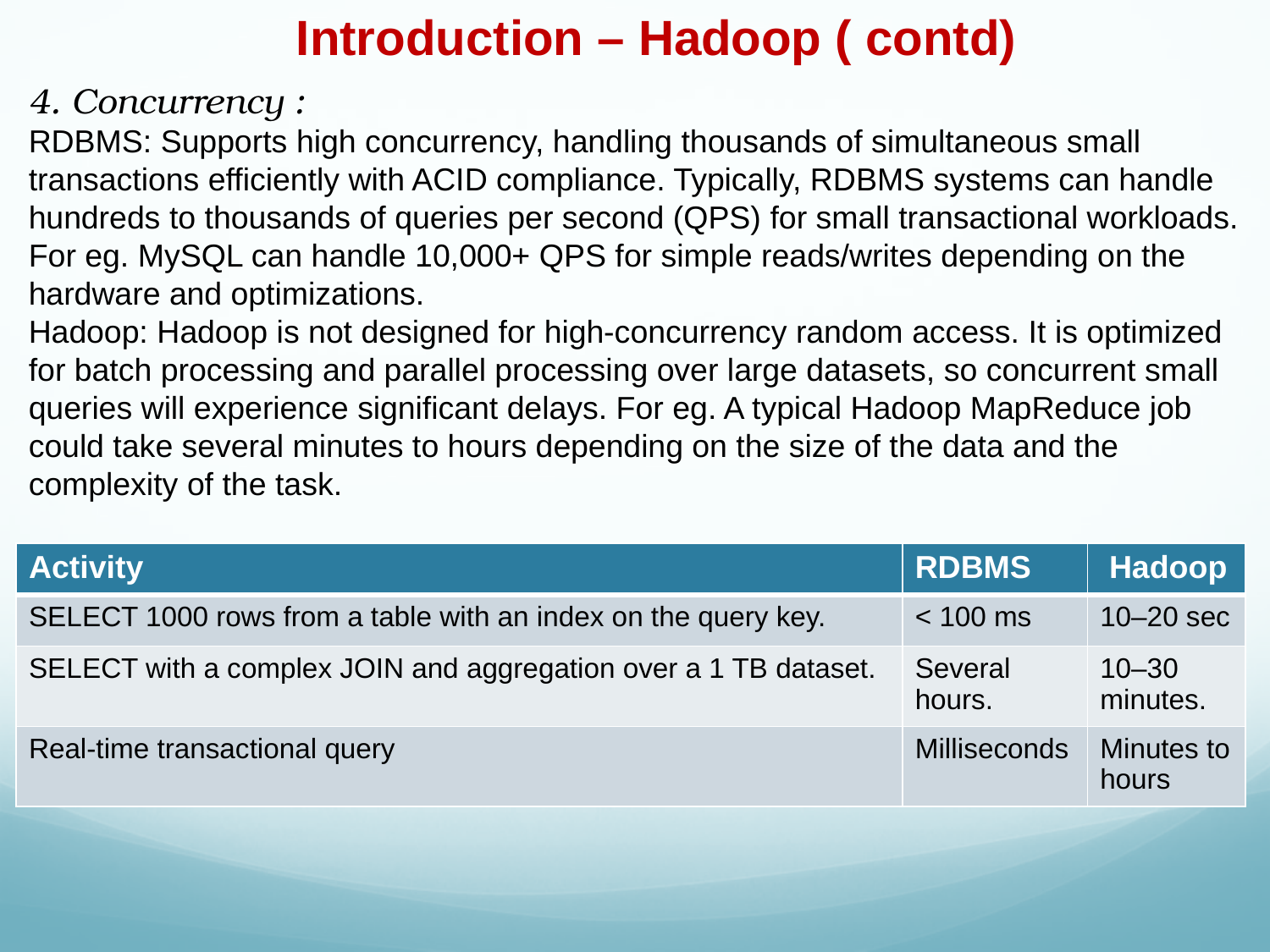

Introduction – Hadoop ( contd)
4. Concurrency :
RDBMS: Supports high concurrency, handling thousands of simultaneous small transactions efficiently with ACID compliance. Typically, RDBMS systems can handle hundreds to thousands of queries per second (QPS) for small transactional workloads. For eg. MySQL can handle 10,000+ QPS for simple reads/writes depending on the hardware and optimizations.
Hadoop: Hadoop is not designed for high-concurrency random access. It is optimized for batch processing and parallel processing over large datasets, so concurrent small queries will experience significant delays. For eg. A typical Hadoop MapReduce job could take several minutes to hours depending on the size of the data and the complexity of the task.
| Activity | RDBMS | Hadoop |
| --- | --- | --- |
| SELECT 1000 rows from a table with an index on the query key. | < 100 ms | 10–20 sec |
| SELECT with a complex JOIN and aggregation over a 1 TB dataset. | Several hours. | 10–30 minutes. |
| Real-time transactional query | Milliseconds | Minutes to hours |